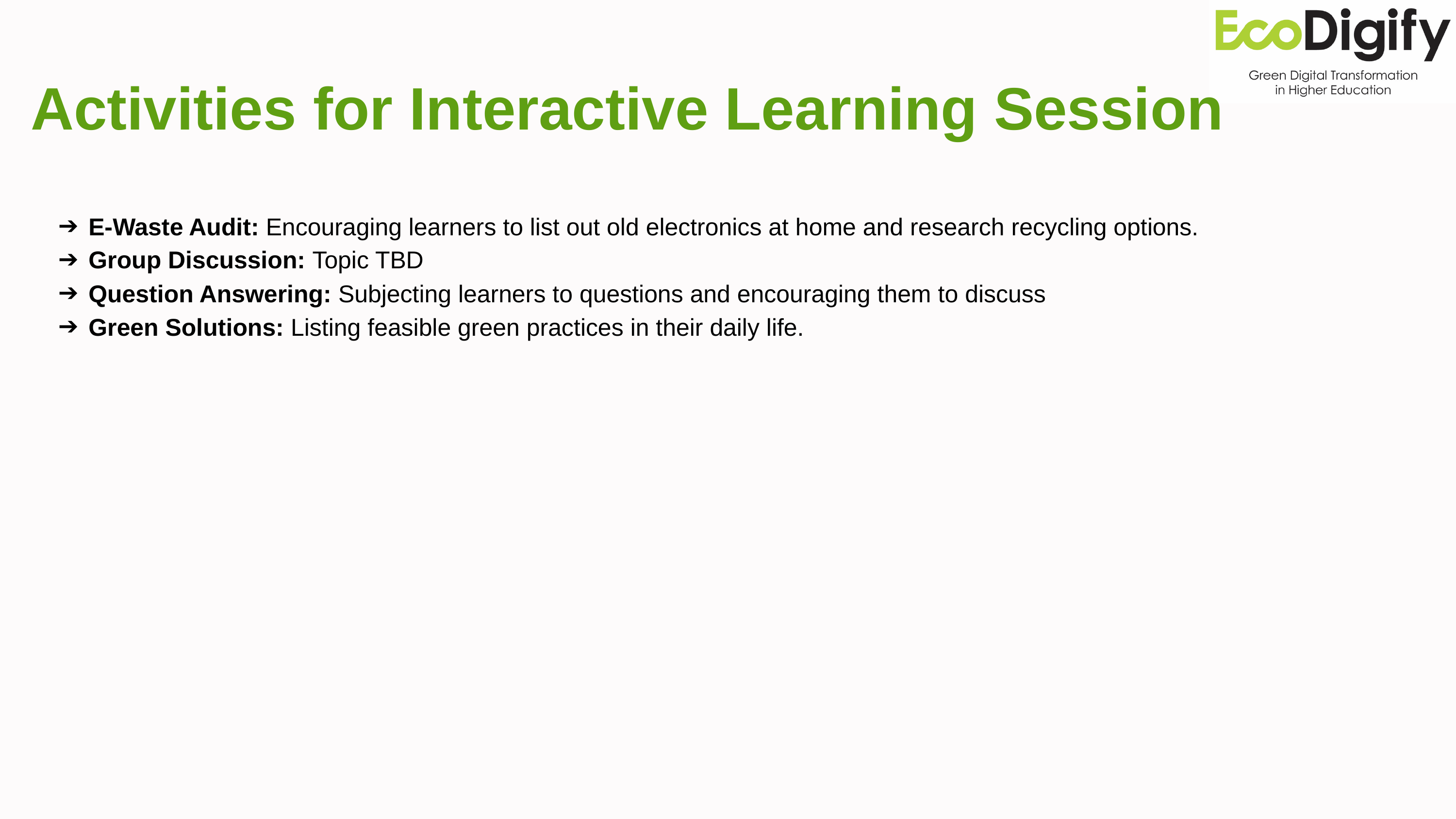

Activities for Interactive Learning Session
E-Waste Audit: Encouraging learners to list out old electronics at home and research recycling options.
Group Discussion: Topic TBD
Question Answering: Subjecting learners to questions and encouraging them to discuss
Green Solutions: Listing feasible green practices in their daily life.